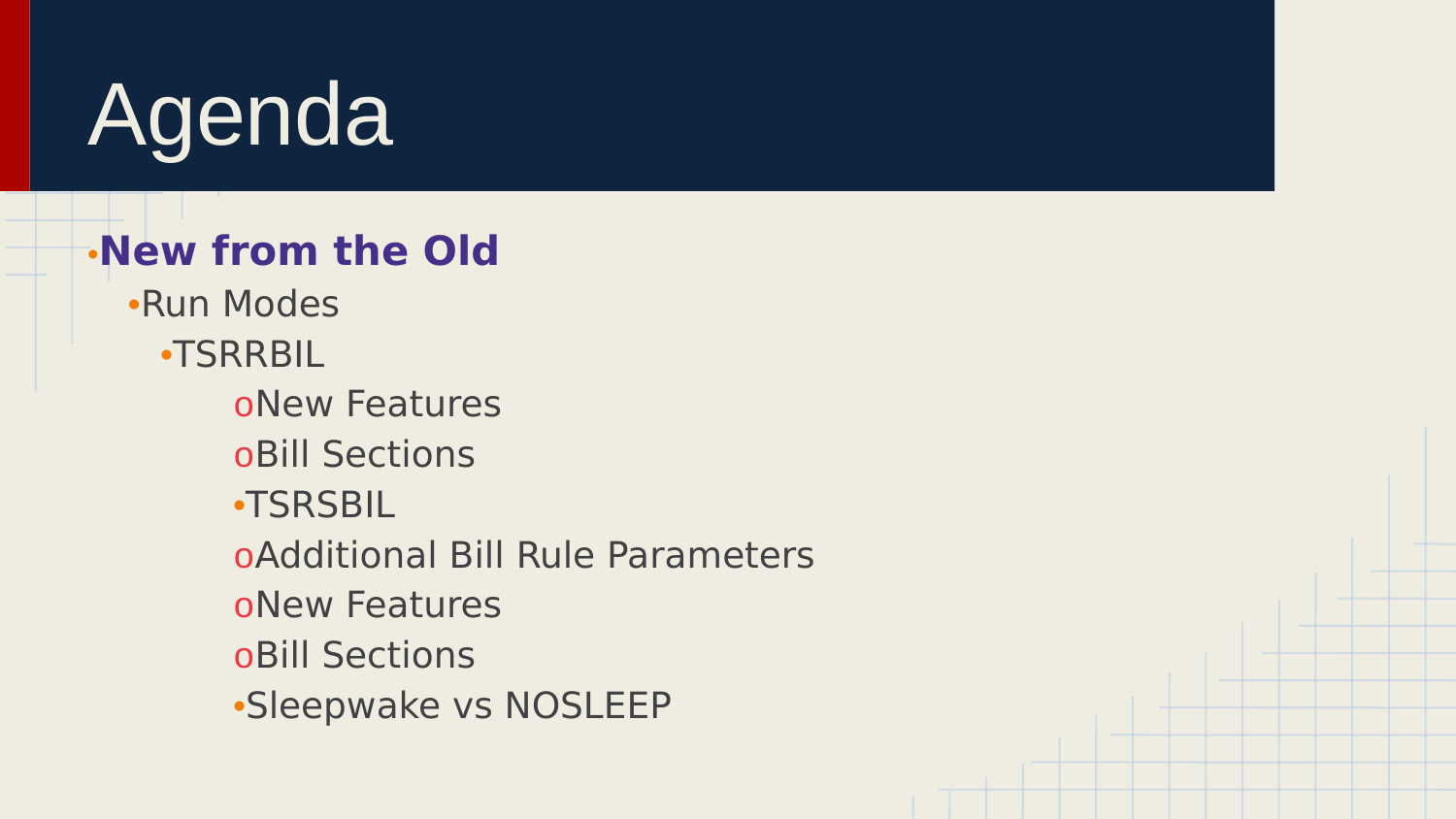

# Agenda
•New from the Old
    •Run Modes
•TSRRBIL
oNew Features
oBill Sections
•TSRSBIL
oAdditional Bill Rule Parameters
oNew Features
oBill Sections
•Sleepwake vs NOSLEEP